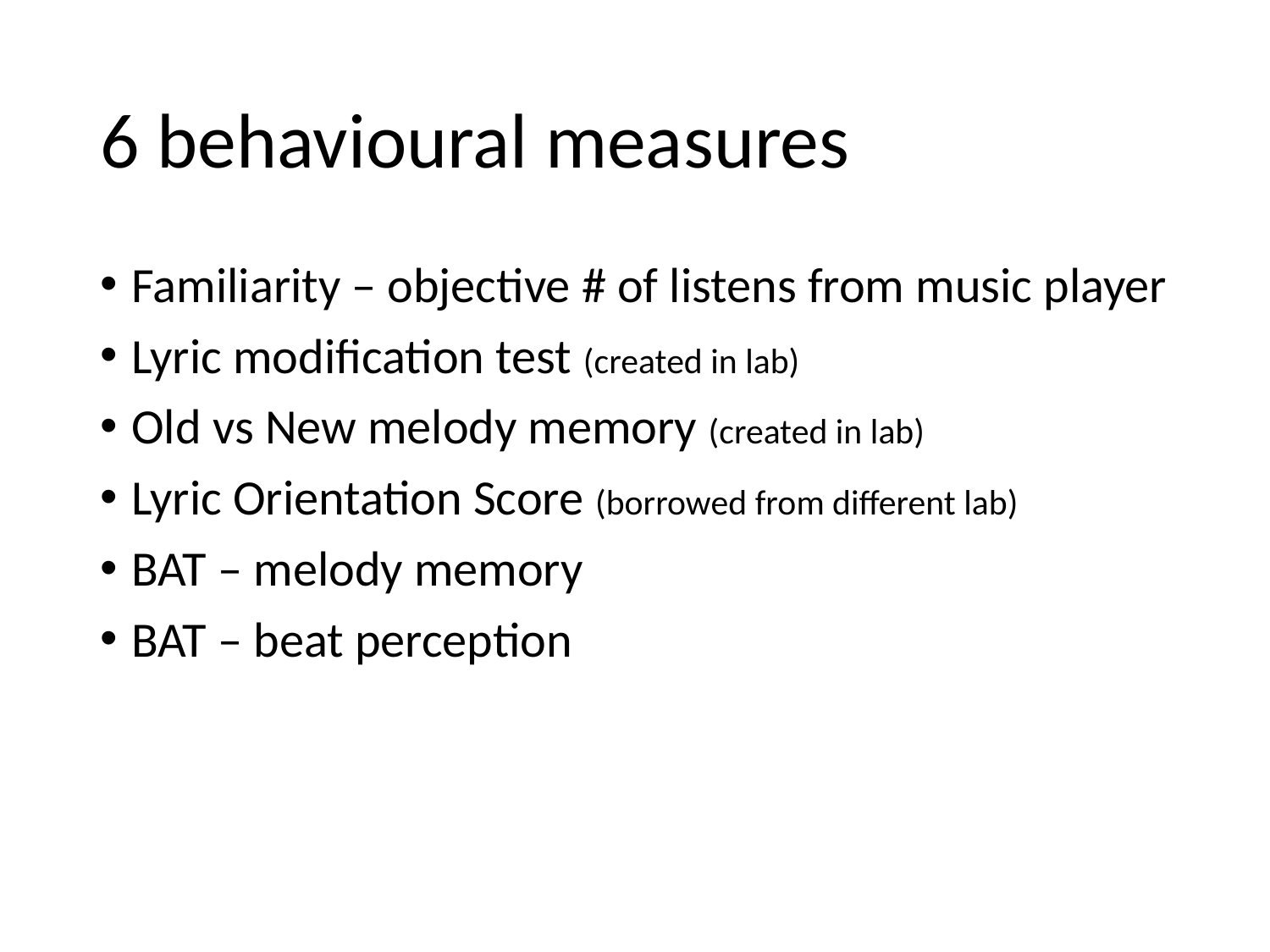

# 6 behavioural measures
Familiarity – objective # of listens from music player
Lyric modification test (created in lab)
Old vs New melody memory (created in lab)
Lyric Orientation Score (borrowed from different lab)
BAT – melody memory
BAT – beat perception